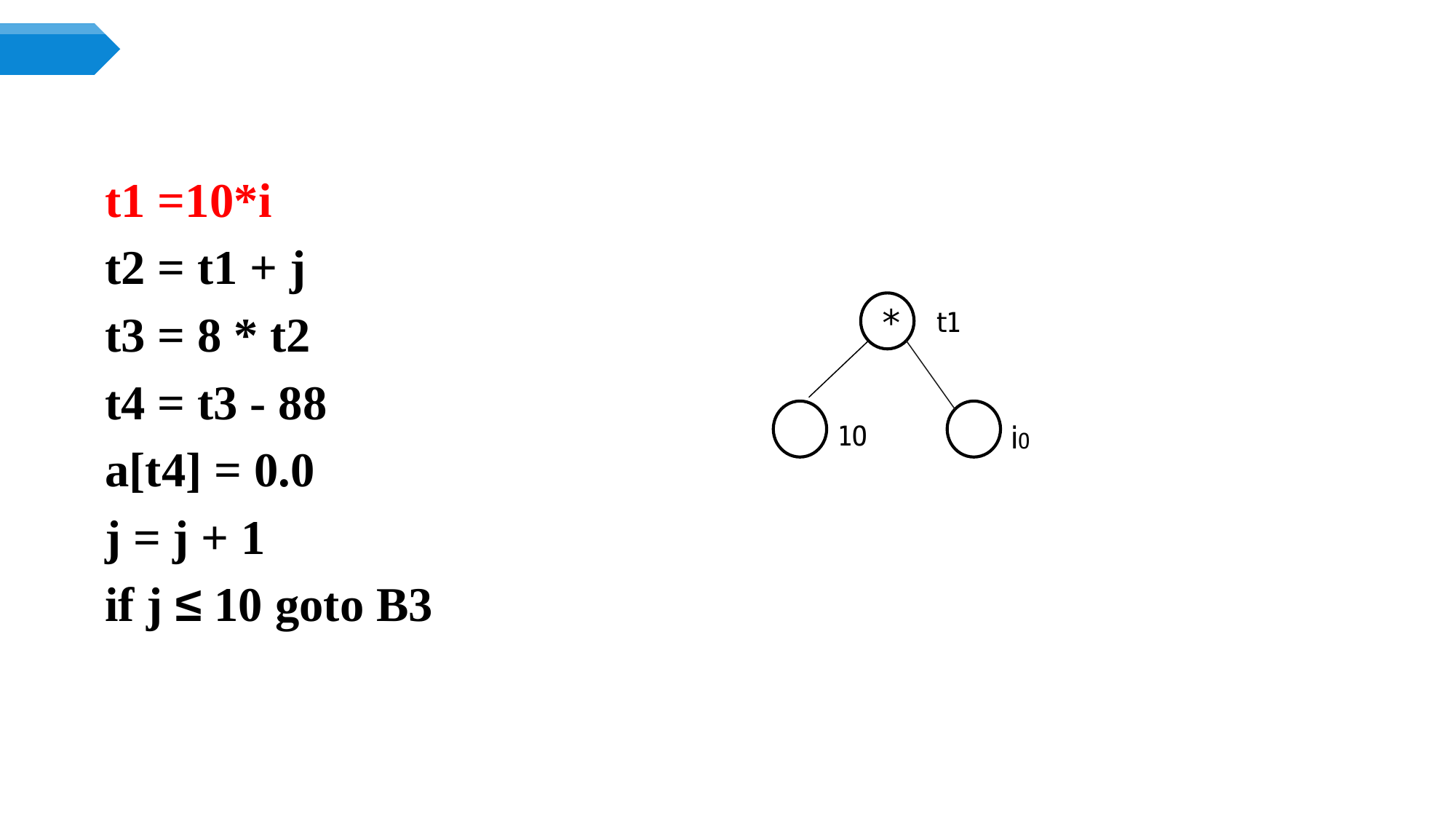

t1 =10*i
t2 = t1 + j
t3 = 8 * t2
t4 = t3 - 88
a[t4] = 0.0
j = j + 1
if j ≤ 10 goto B3

*
t1

10
i0